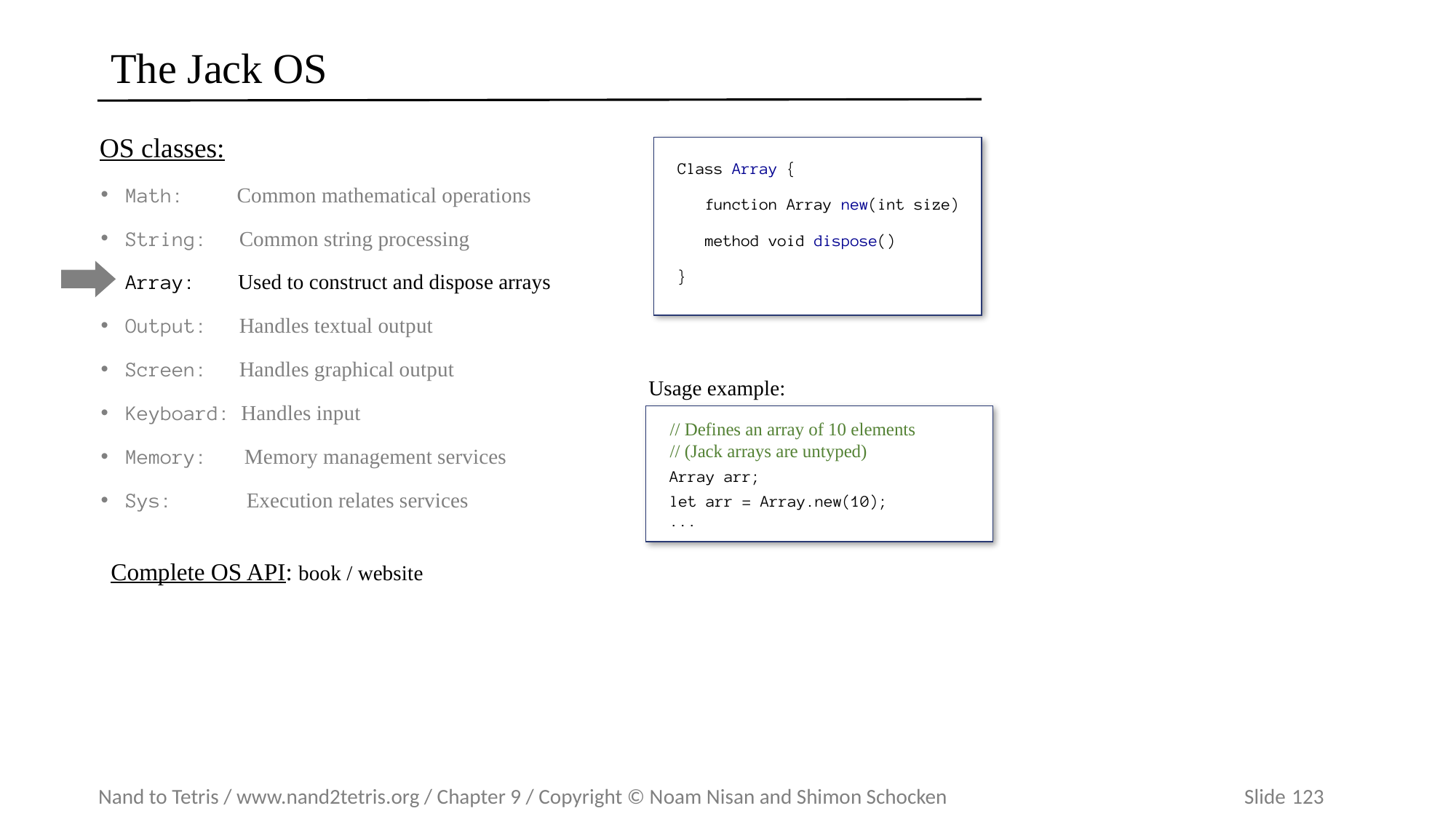

# The Jack OS

OS classes:
Math:          Common mathematical operations
String:      Common string processing
Array:        Used to construct and dispose arrays
Output:      Handles textual output
Screen:      Handles graphical output
Keyboard:  Handles input
Memory:       Memory management services
Sys:              Execution relates services
Class Array {
   function Array new(int size)
   method void dispose()
}

Usage example:
// Defines an array of 10 elements
// (Jack arrays are untyped)
Array arr;
let arr = Array.new(10);
...
Complete OS API: book / website